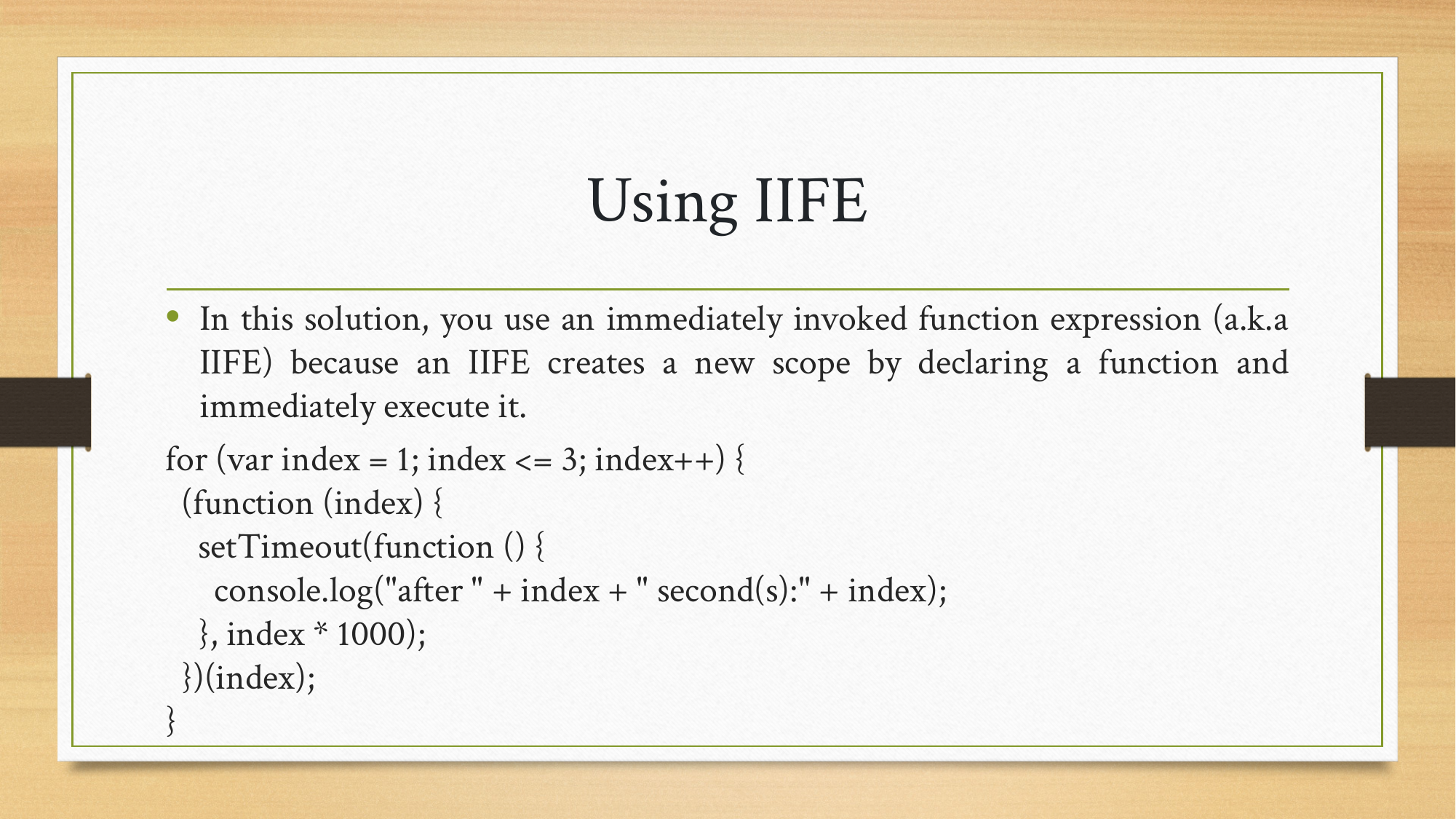

# Using IIFE
In this solution, you use an immediately invoked function expression (a.k.a IIFE) because an IIFE creates a new scope by declaring a function and immediately execute it.
for (var index = 1; index <= 3; index++) {
  (function (index) {
    setTimeout(function () {
      console.log("after " + index + " second(s):" + index);
    }, index * 1000);
  })(index);
}